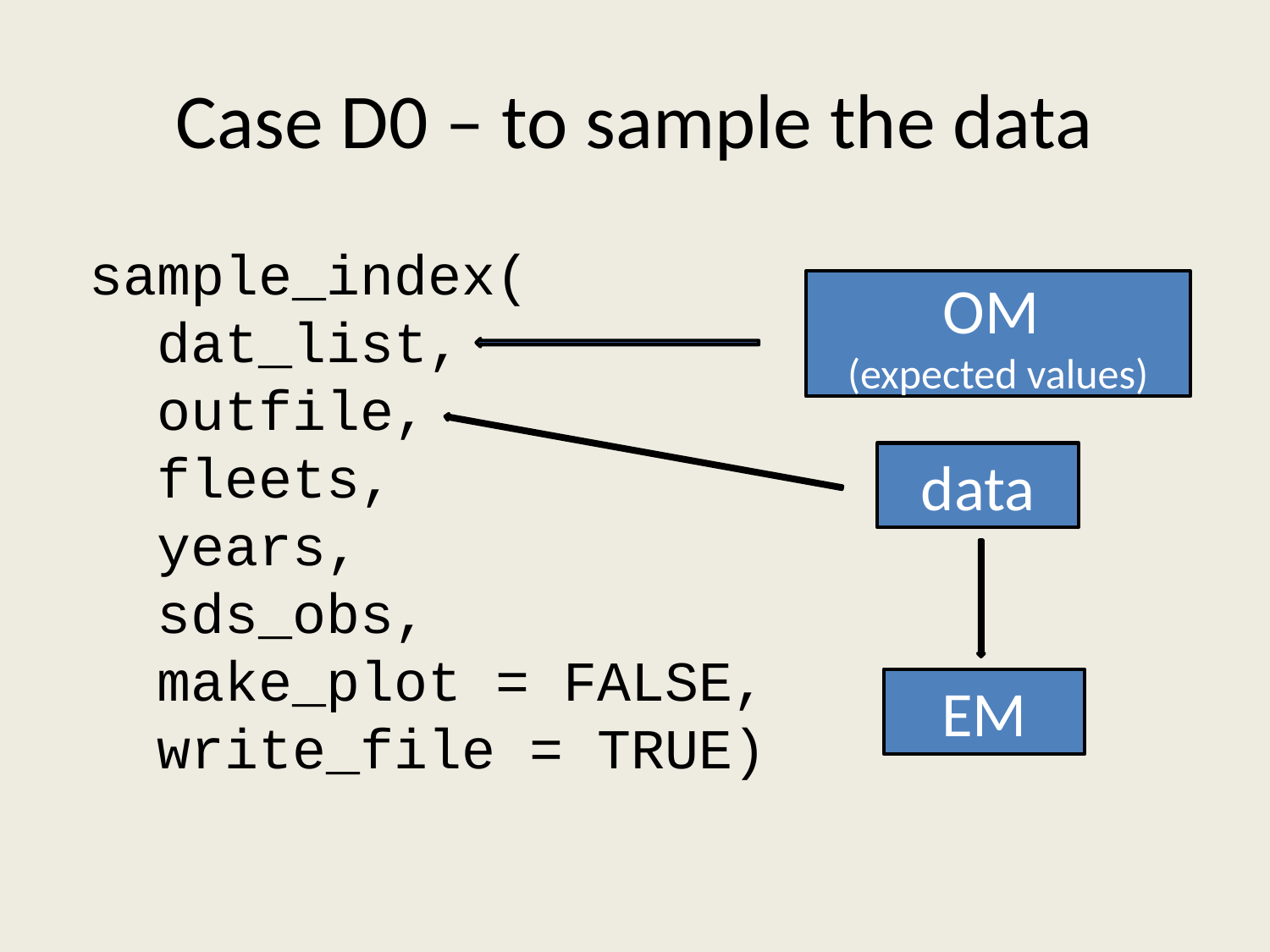

# Case D0 – to sample the data
sample_index(
  dat_list,
  outfile,
  fleets,
  years,
  sds_obs,
  make_plot = FALSE,
  write_file = TRUE)
OM
(expected values)

data

EM